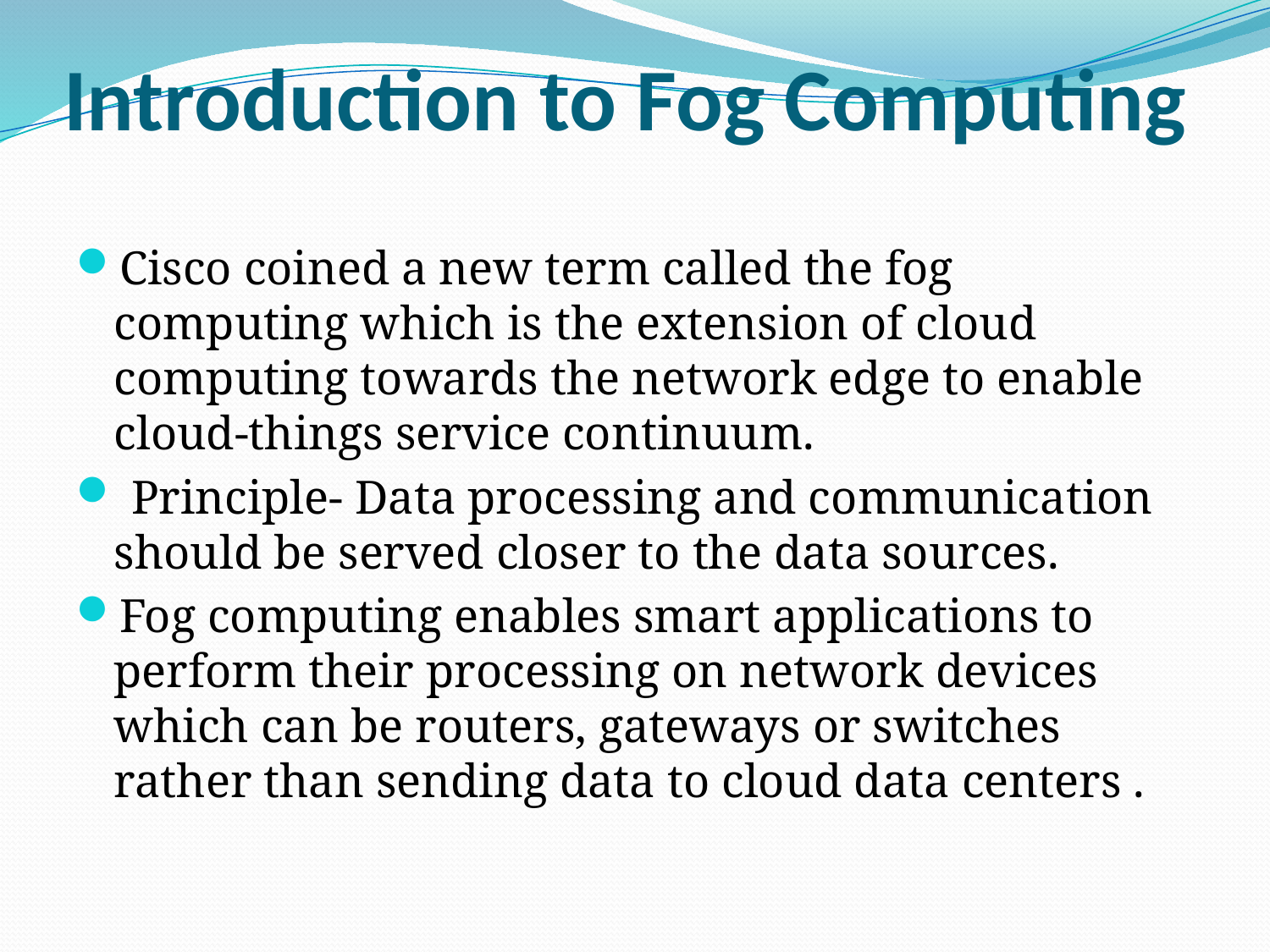

# Introduction to Fog Computing
Cisco coined a new term called the fog computing which is the extension of cloud computing towards the network edge to enable cloud-things service continuum.
 Principle- Data processing and communication should be served closer to the data sources.
Fog computing enables smart applications to perform their processing on network devices which can be routers, gateways or switches rather than sending data to cloud data centers .